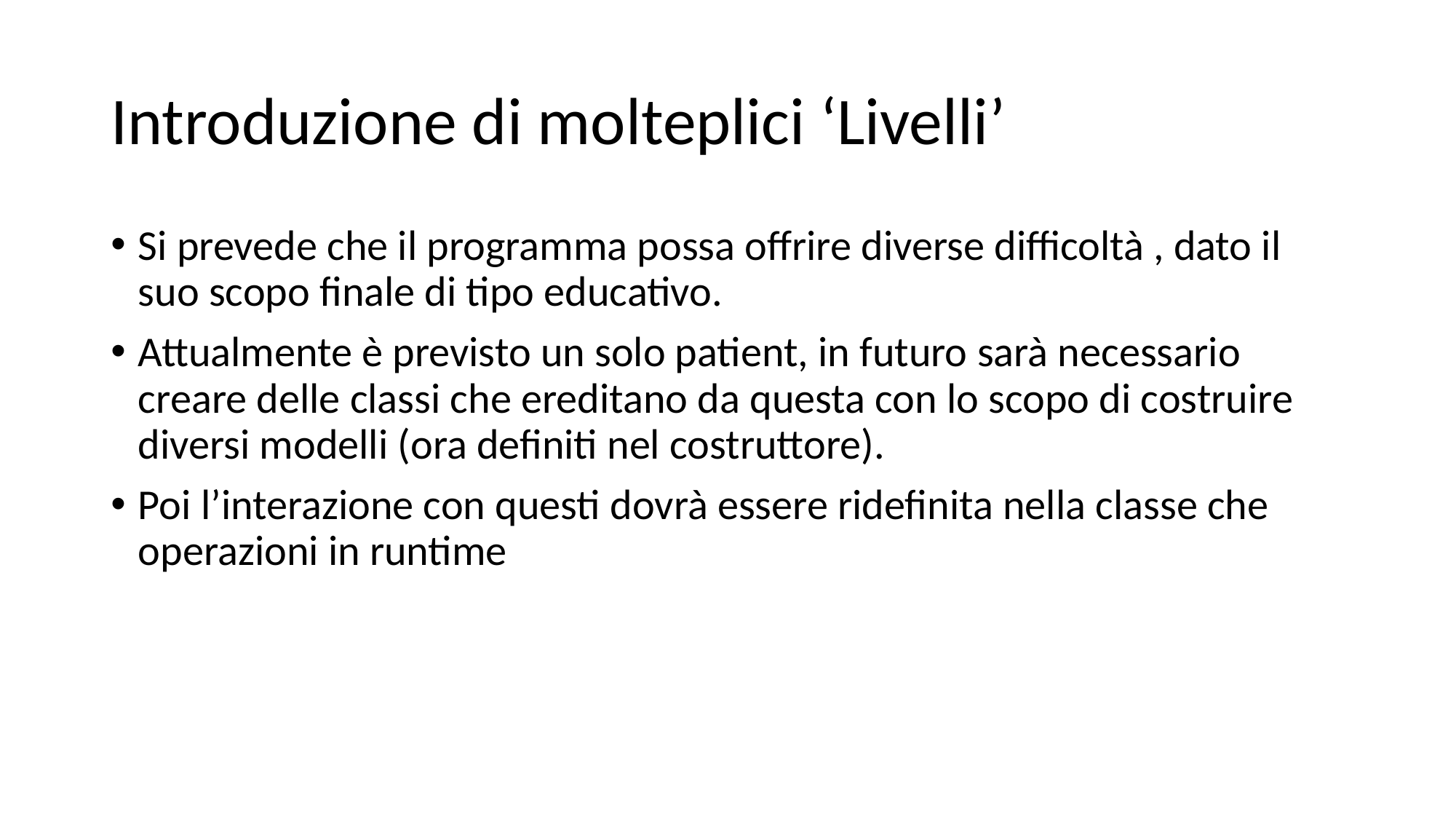

# Introduzione di molteplici ‘Livelli’
Si prevede che il programma possa offrire diverse difficoltà , dato il suo scopo finale di tipo educativo.
Attualmente è previsto un solo patient, in futuro sarà necessario creare delle classi che ereditano da questa con lo scopo di costruire diversi modelli (ora definiti nel costruttore).
Poi l’interazione con questi dovrà essere ridefinita nella classe che operazioni in runtime